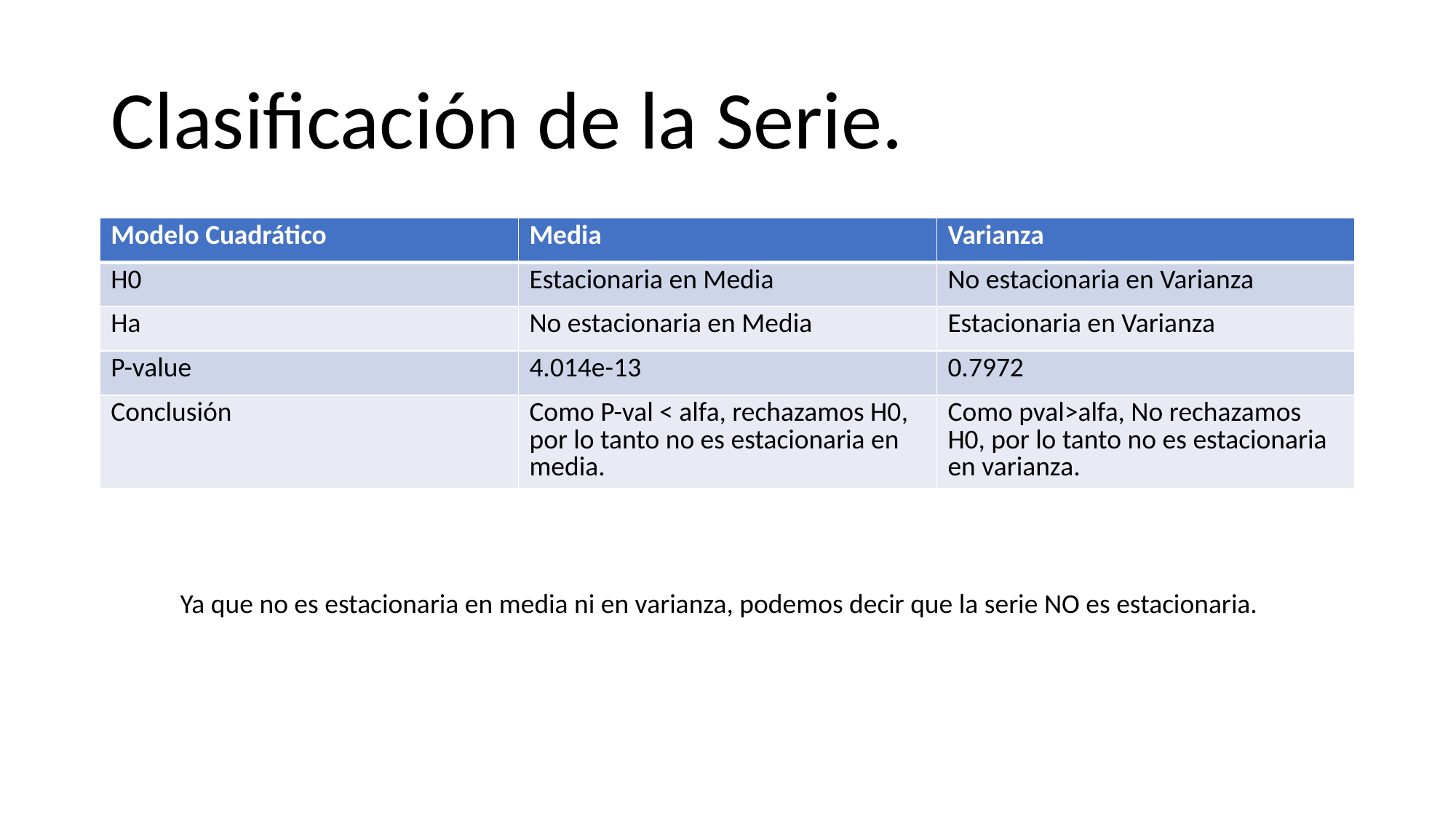

# Clasificación de la Serie.
| Modelo Cuadrático | Media | Varianza |
| --- | --- | --- |
| H0 | Estacionaria en Media | No estacionaria en Varianza |
| Ha | No estacionaria en Media | Estacionaria en Varianza |
| P-value | 4.014e-13 | 0.7972 |
| Conclusión | Como P-val < alfa, rechazamos H0, por lo tanto no es estacionaria en media. | Como pval>alfa, No rechazamos H0, por lo tanto no es estacionaria en varianza. |
Ya que no es estacionaria en media ni en varianza, podemos decir que la serie NO es estacionaria.